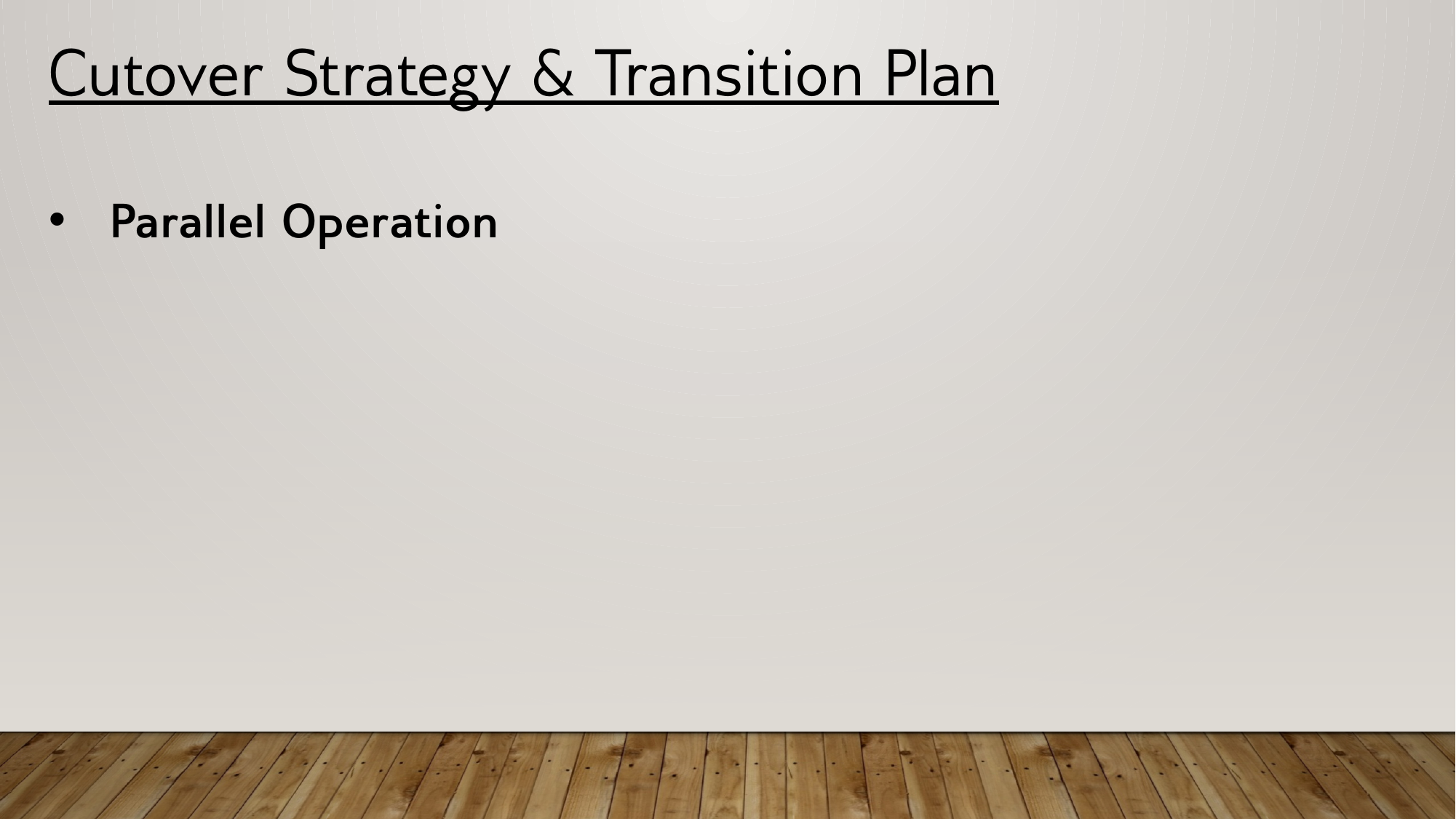

Cutover Strategy & Transition Plan
Parallel Operation